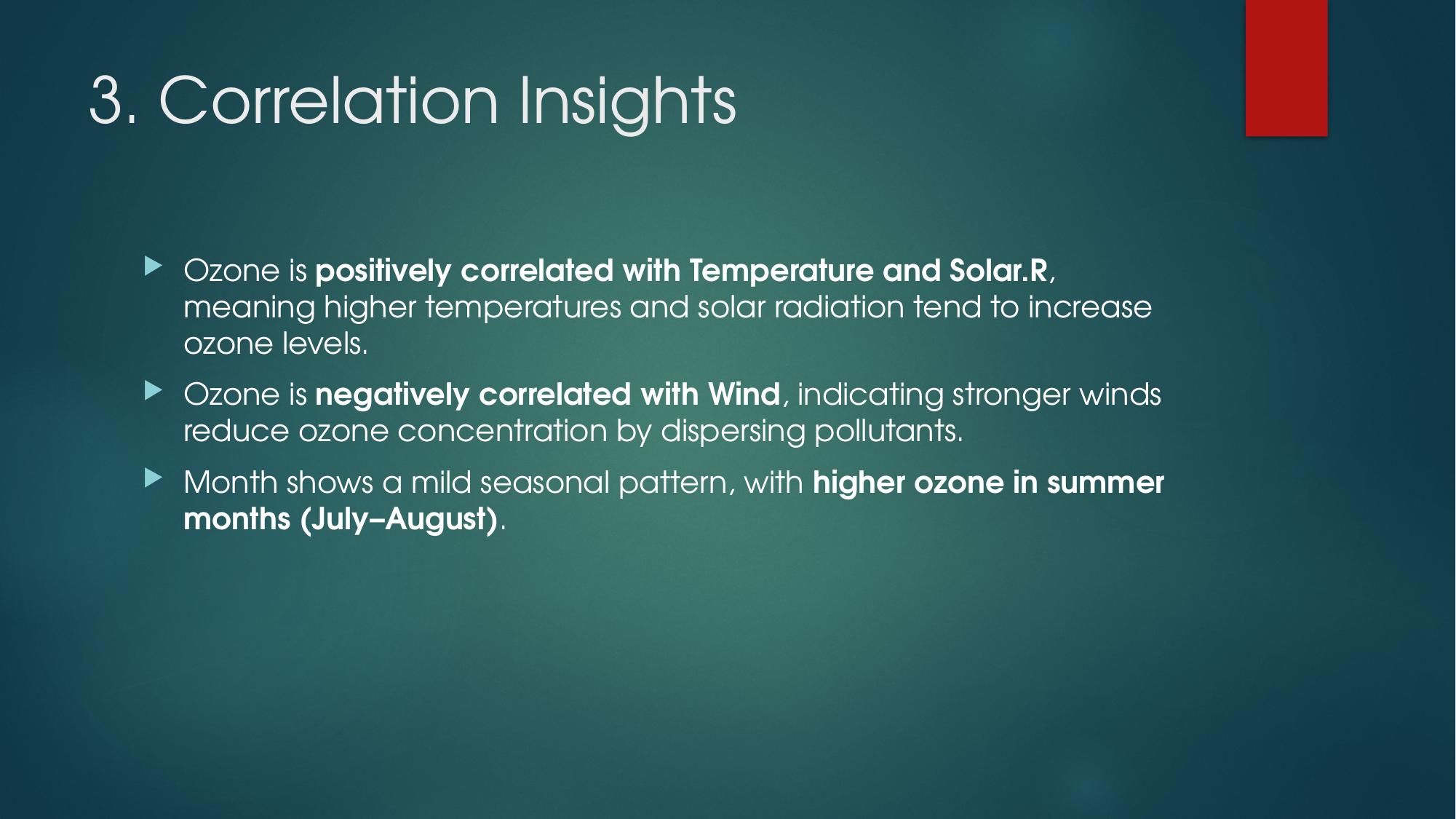

# 3. Correlation Insights
Ozone is positively correlated with Temperature and Solar.R, meaning higher temperatures and solar radiation tend to increase ozone levels.
Ozone is negatively correlated with Wind, indicating stronger winds reduce ozone concentration by dispersing pollutants.
Month shows a mild seasonal pattern, with higher ozone in summer months (July–August).